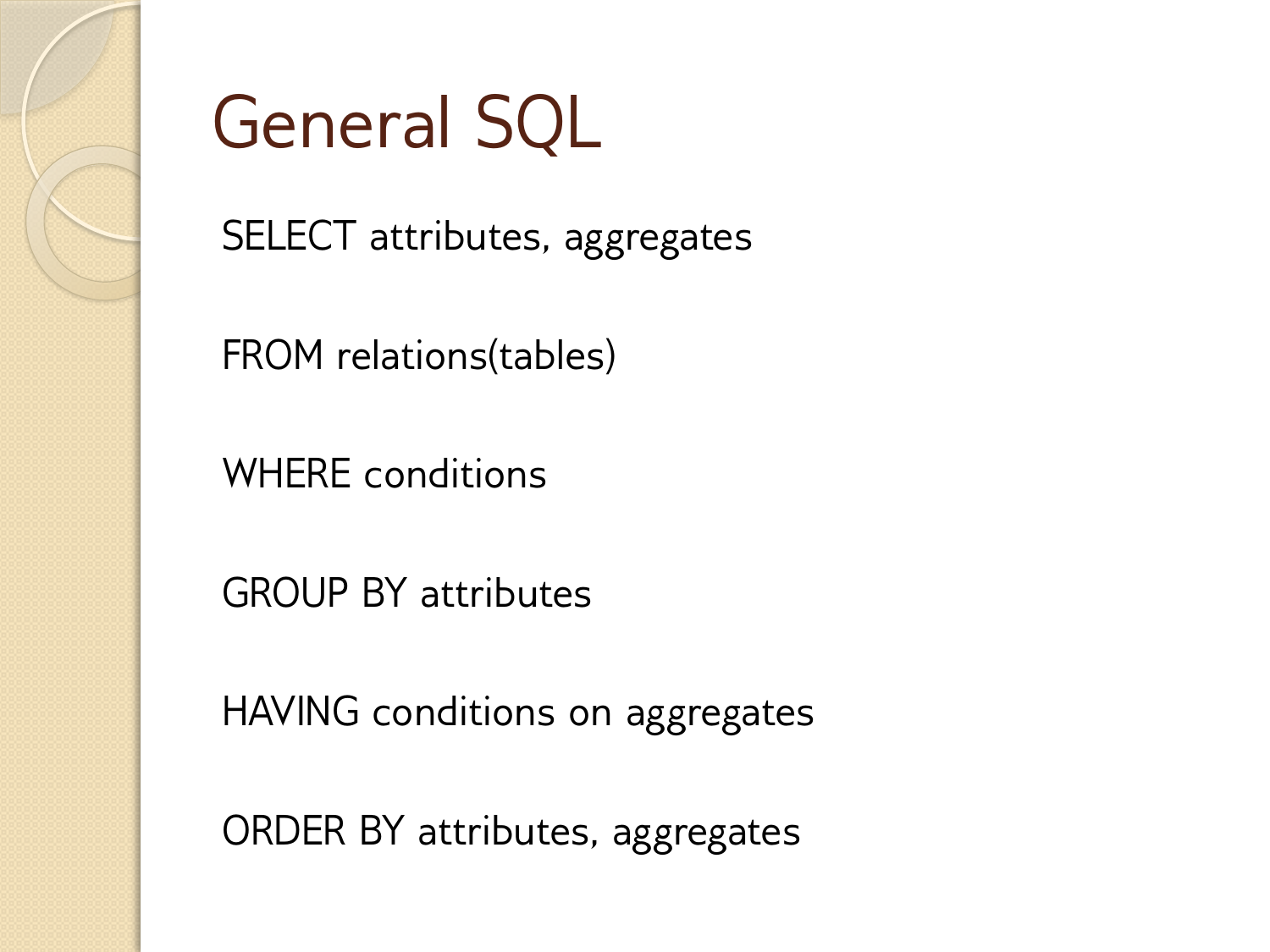

# General SQL
SELECT attributes, aggregates

FROM relations(tables)

WHERE conditions

GROUP BY attributes

HAVING conditions on aggregates

ORDER BY attributes, aggregates